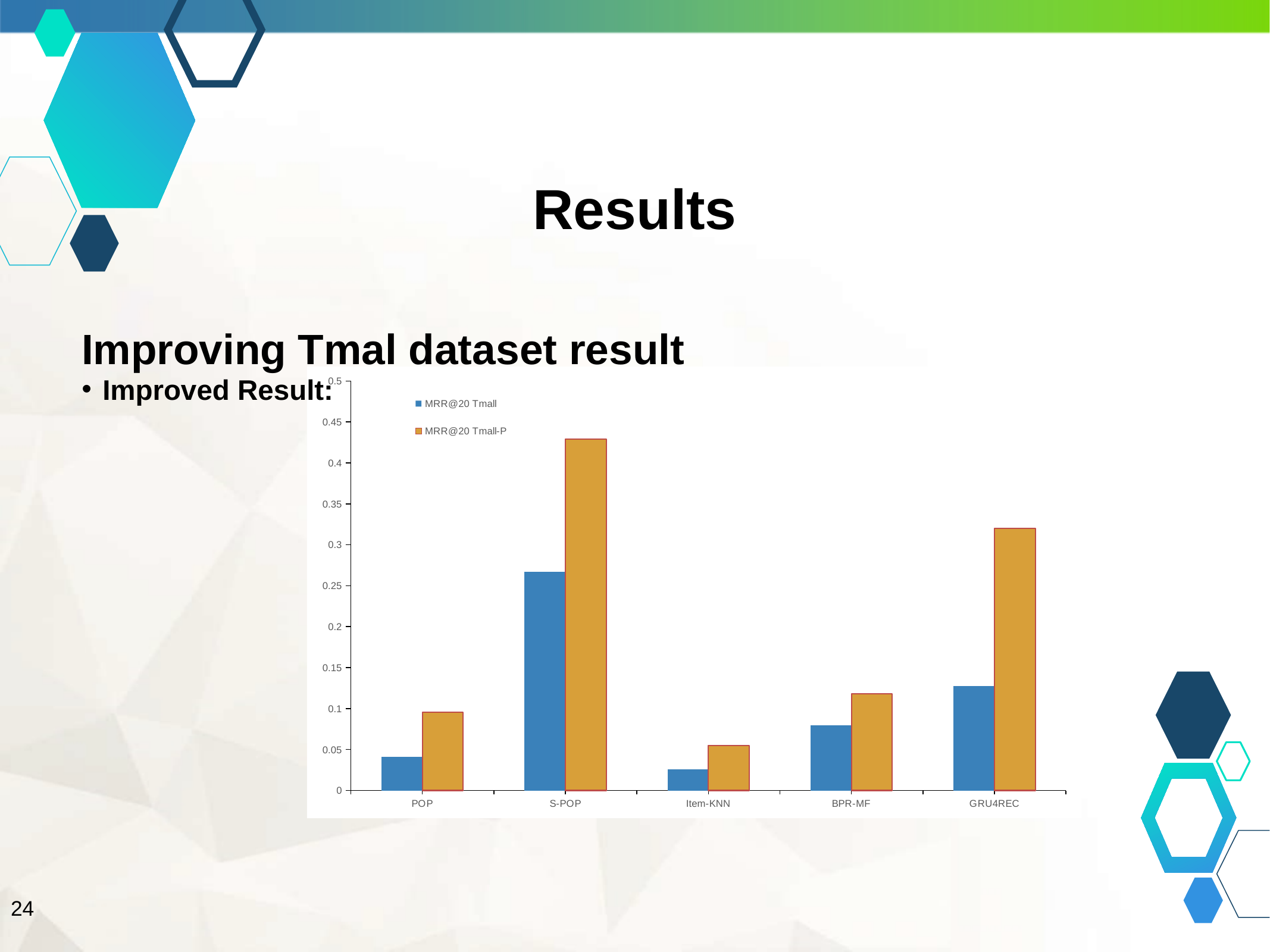

Results
Improving Tmal dataset result

### Chart

| Category | MRR@20 Tmall | MRR@20 Tmall-P |
|---|---|---|
| POP | 0.0408 | 0.0953 |
| S-POP | 0.2668 | 0.4292 |
| Item-KNN | 0.0257 | 0.0545 |
| BPR-MF | 0.0794 | 0.1178 |
| GRU4REC | 0.1273 | 0.3203 |
Improved Result:
24